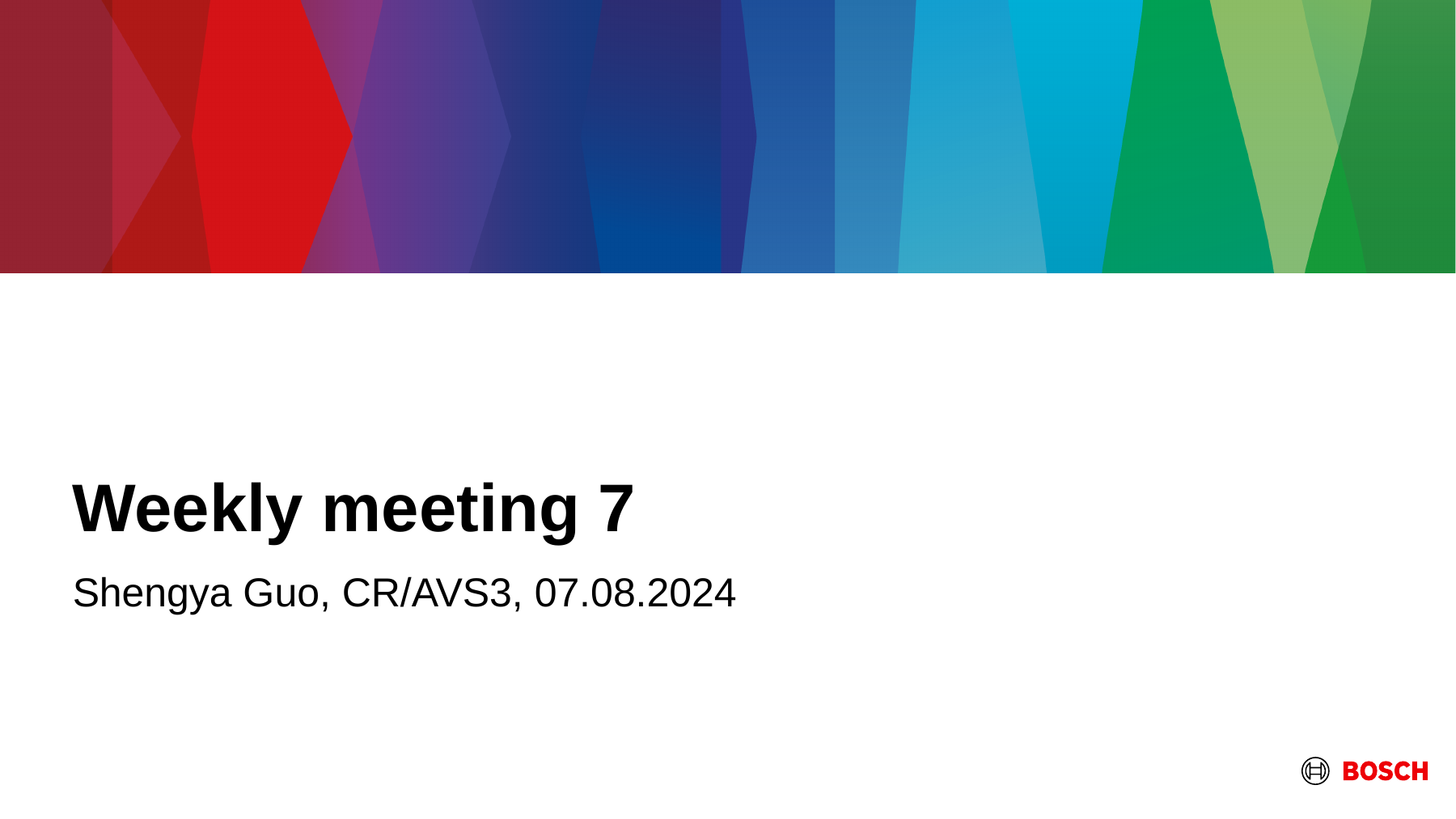

# Weekly meeting 7
Shengya Guo, CR/AVS3, 07.08.2024